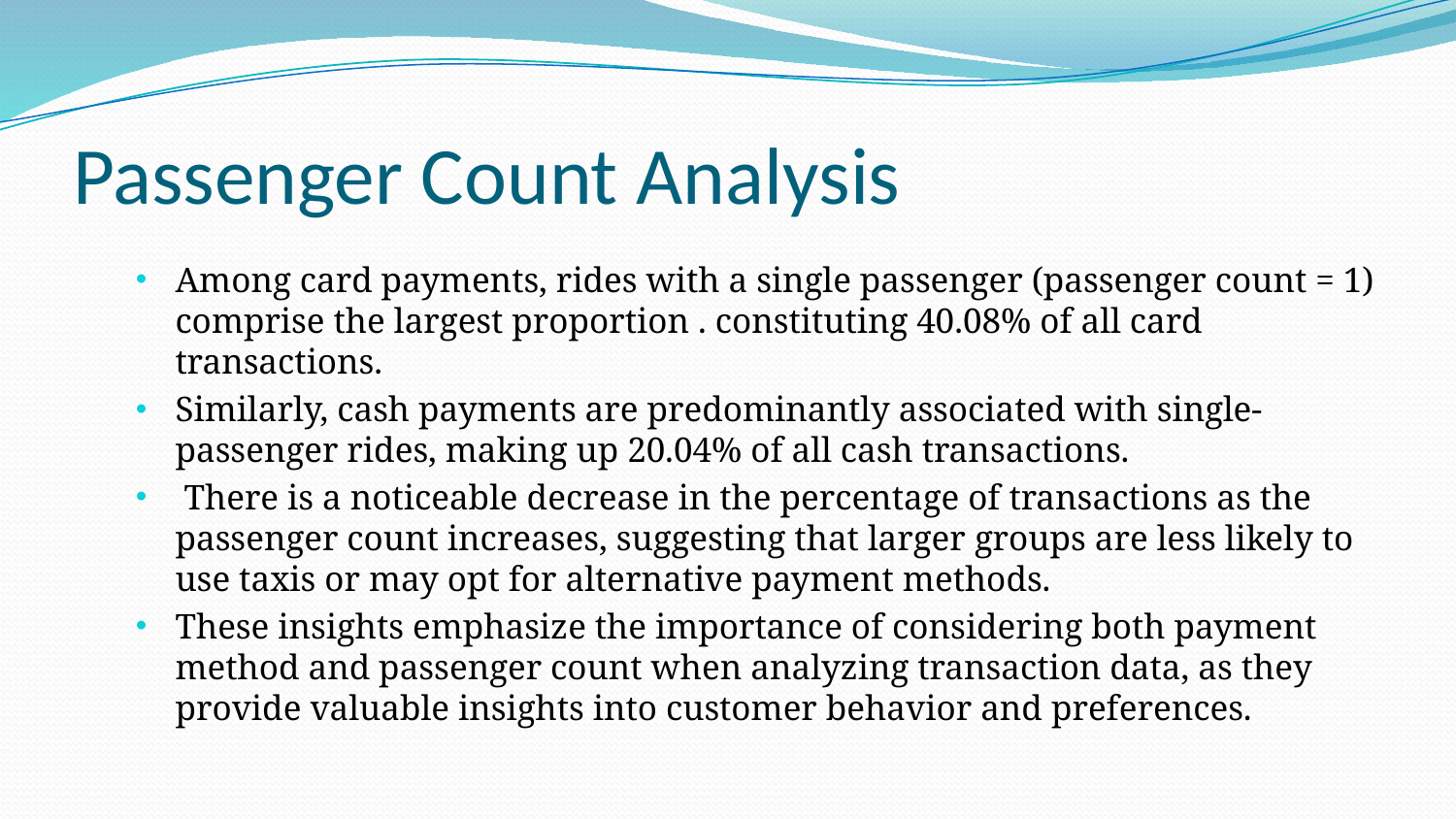

# Passenger Count Analysis
Among card payments, rides with a single passenger (passenger count = 1) comprise the largest proportion . constituting 40.08% of all card transactions.
Similarly, cash payments are predominantly associated with single-passenger rides, making up 20.04% of all cash transactions.
 There is a noticeable decrease in the percentage of transactions as the passenger count increases, suggesting that larger groups are less likely to use taxis or may opt for alternative payment methods.
These insights emphasize the importance of considering both payment method and passenger count when analyzing transaction data, as they provide valuable insights into customer behavior and preferences.